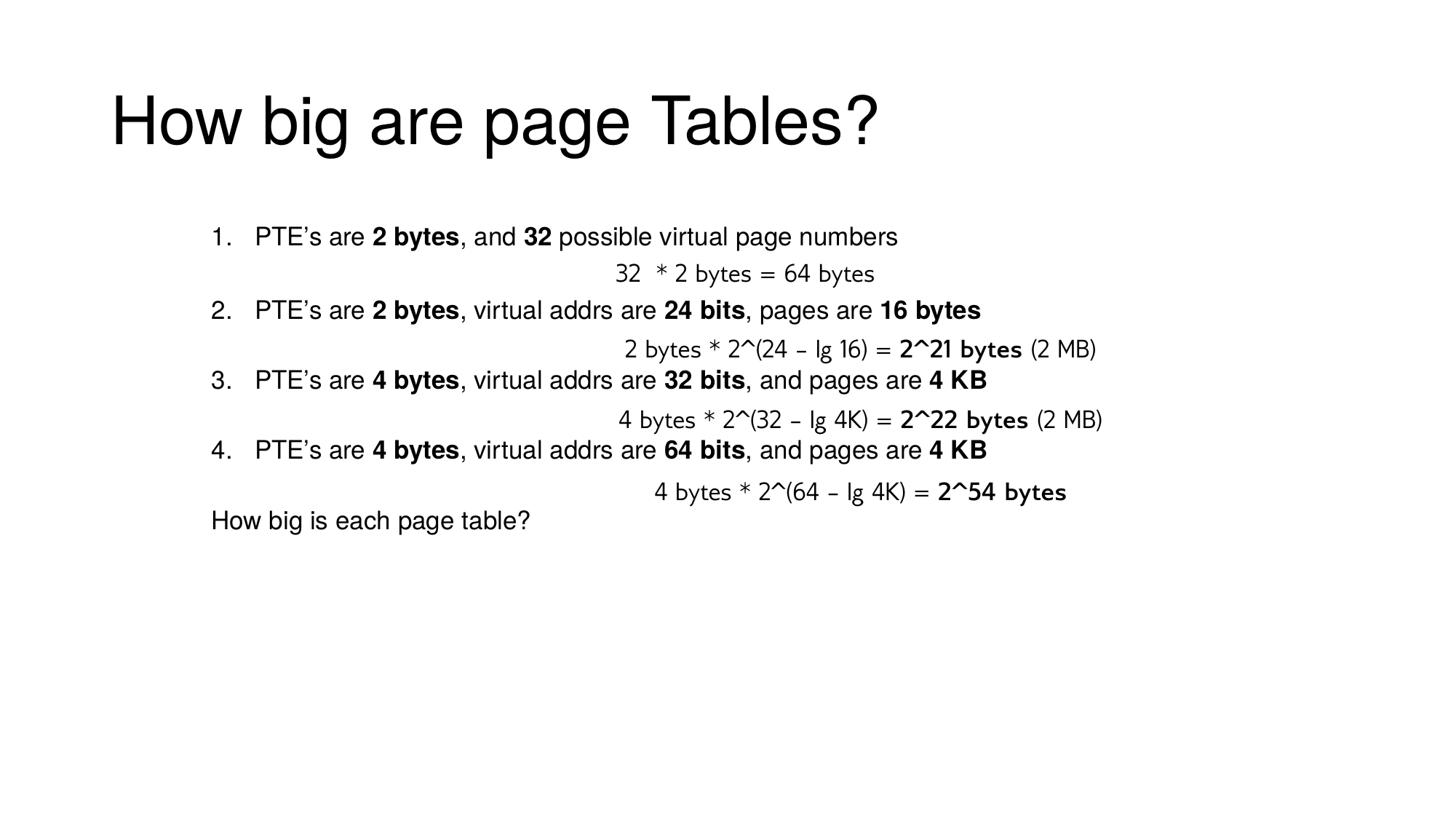

# How big are page Tables?
PTE’s are 2 bytes, and 32 possible virtual page numbers
PTE’s are 2 bytes, virtual addrs are 24 bits, pages are 16 bytes
PTE’s are 4 bytes, virtual addrs are 32 bits, and pages are 4 KB
PTE’s are 4 bytes, virtual addrs are 64 bits, and pages are 4 KB
How big is each page table?
32  * 2 bytes = 64 bytes
2 bytes * 2^(24 – lg 16) = 2^21 bytes (2 MB)
4 bytes * 2^(32 – lg 4K) = 2^22 bytes (2 MB)
4 bytes * 2^(64 – lg 4K) = 2^54 bytes